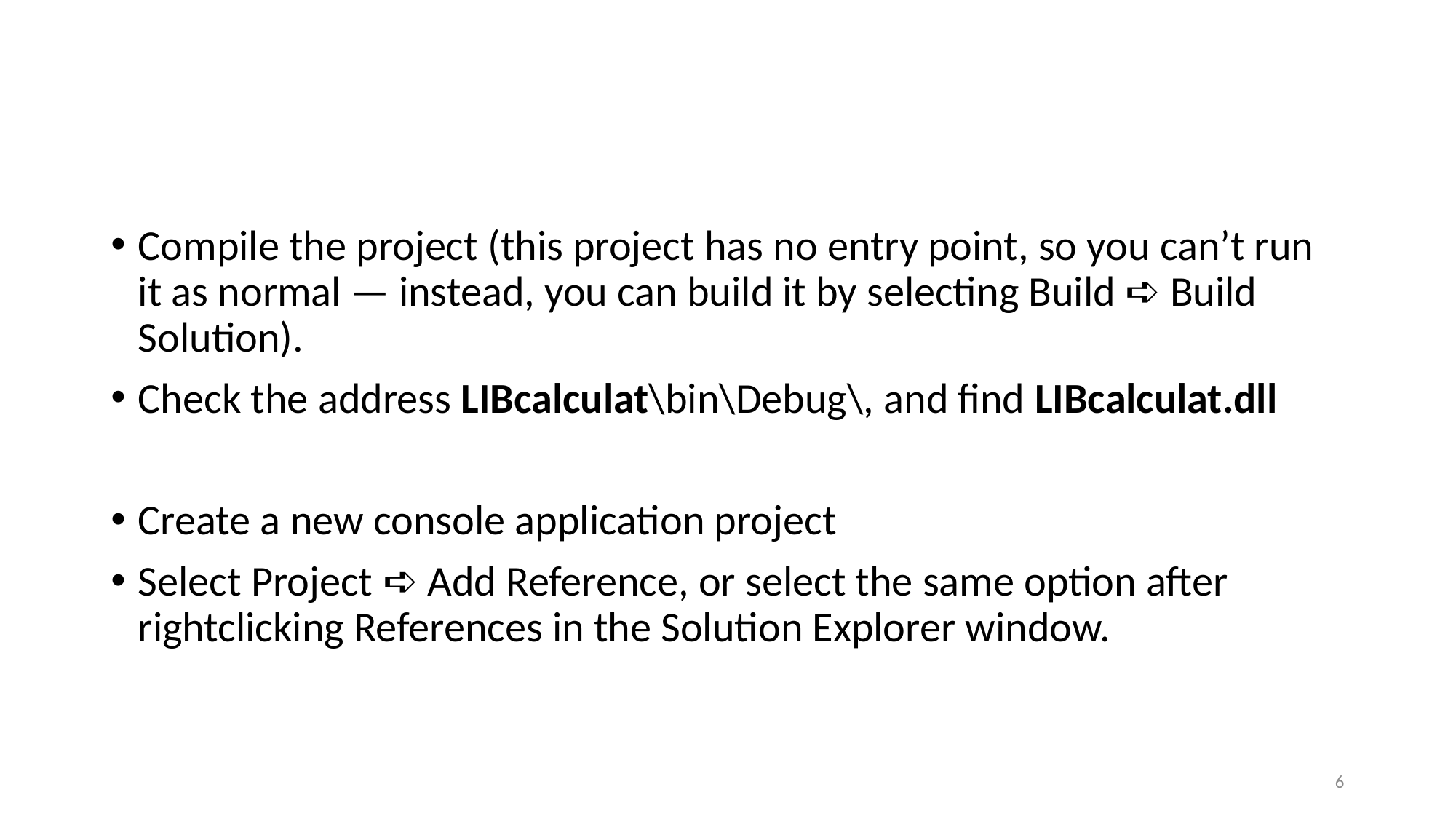

#
Compile the project (this project has no entry point, so you can’t run it as normal — instead, you can build it by selecting Build ➪ Build Solution).
Check the address LIBcalculat\bin\Debug\, and find LIBcalculat.dll

Create a new console application project
Select Project ➪ Add Reference, or select the same option after rightclicking References in the Solution Explorer window.
6